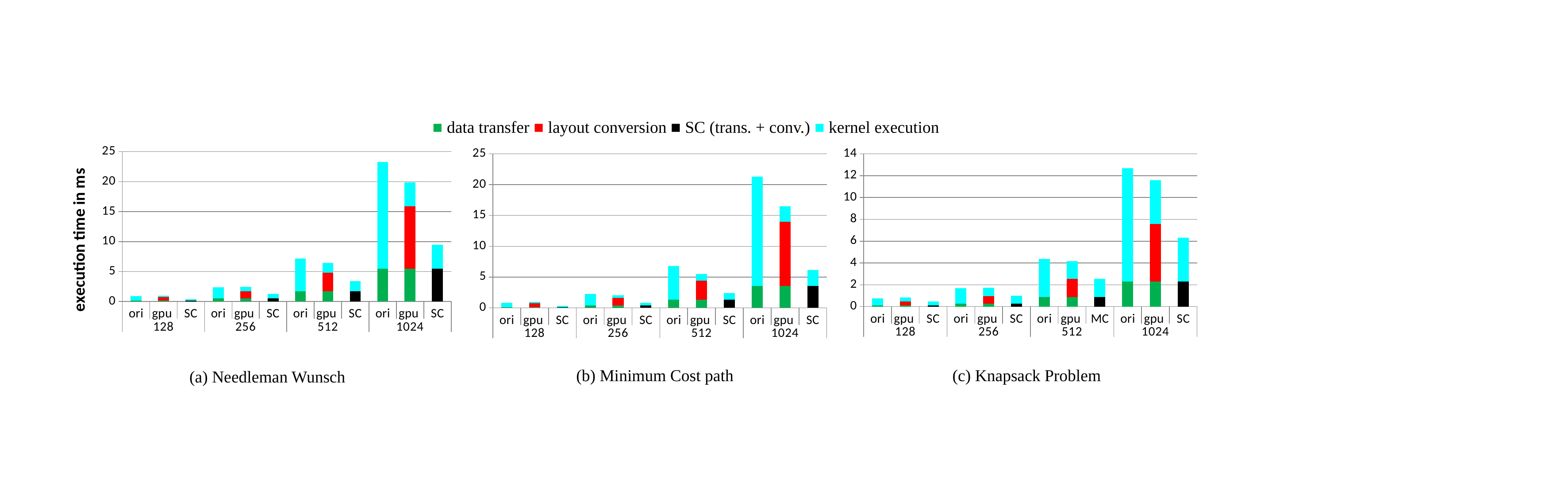

■ data transfer ■ layout conversion ■ SC (trans. + conv.) ■ kernel execution

### Chart

| Category | data transfer | layout conversion | HW overhead | kernel execution |
|---|---|---|---|---|
| ori | 0.1592 | 0.0 | 0.0 | 0.727904 |
| gpu  | 0.1592 | 0.60579 | 0.0 | 0.2224 |
| SC | None | None | 0.1592 | 0.2224 |
| ori | 0.519264 | 0.0 | 0.0 | 1.849888 |
| gpu  | 0.519264 | 1.224128 | 0.0 | 0.739328 |
| SC | None | None | 0.519264 | 0.739328 |
| ori | 1.740512 | 0.0 | 0.0 | 5.399968 |
| gpu  | 1.740512 | 3.09136 | 0.0 | 1.63958 |
| SC | None | None | 1.740512 | 1.63958 |
| ori | 5.498304 | 0.0 | 0.0 | 17.761889 |
| gpu  | 5.498304 | 10.400544 | 0.0 | 4.00275 |
| SC | 0.0 | 0.0 | 5.498304 | 4.00275 |

### Chart

| Category | data transfer | layout conversion | HW overhead | kernel execution |
|---|---|---|---|---|
| ori | 0.111872 | 0.0 | 0.0 | 0.662848 |
| gpu  | 0.111872 | 0.351968 | 0.0 | 0.35824 |
| SC | None | None | 0.111872 | 0.35824 |
| ori | 0.269504 | 0.0 | 0.0 | 1.4167 |
| gpu  | 0.269504 | 0.700928 | 0.0 | 0.739328 |
| SC | None | None | 0.269504 | 0.739328 |
| ori | 0.89568 | 0.0 | 0.0 | 3.47706 |
| gpu  | 0.89568 | 1.64483 | 0.0 | 1.63958 |
| MC | None | None | 0.89568 | 1.63958 |
| ori | 2.29459 | 0.0 | 0.0 | 10.3975 |
| gpu  | 2.29459 | 5.27162 | 0.0 | 4.00275 |
| SC | 0.0 | 0.0 | 2.29459 | 4.00275 |

### Chart

| Category | data transfer | layout conversion | HW overhead | kernel execution |
|---|---|---|---|---|
| ori | 0.126176 | 0.0 | 0.0 | 0.73136 |
| gpu  | 0.126176 | 0.606656 | 0.0 | 0.209216 |
| SC | None | None | 0.126176 | 0.209216 |
| ori | 0.388672 | 0.0 | 0.0 | 1.86458 |
| gpu  | 0.388672 | 1.23187 | 0.0 | 0.434336 |
| SC | None | None | 0.388672 | 0.434336 |
| ori | 1.31034 | 0.0 | 0.0 | 5.44221 |
| gpu  | 1.31034 | 3.08499 | 0.0 | 1.0817 |
| SC | None | None | 1.31034 | 1.0817 |
| ori | 3.55059 | 0.0 | 0.0 | 17.7451 |
| gpu  | 3.55059 | 10.4011 | 0.0 | 2.56144 |
| SC | 0.0 | 0.0 | 3.55059 | 2.56144 |
(b) Minimum Cost path
(c) Knapsack Problem
(a) Needleman Wunsch